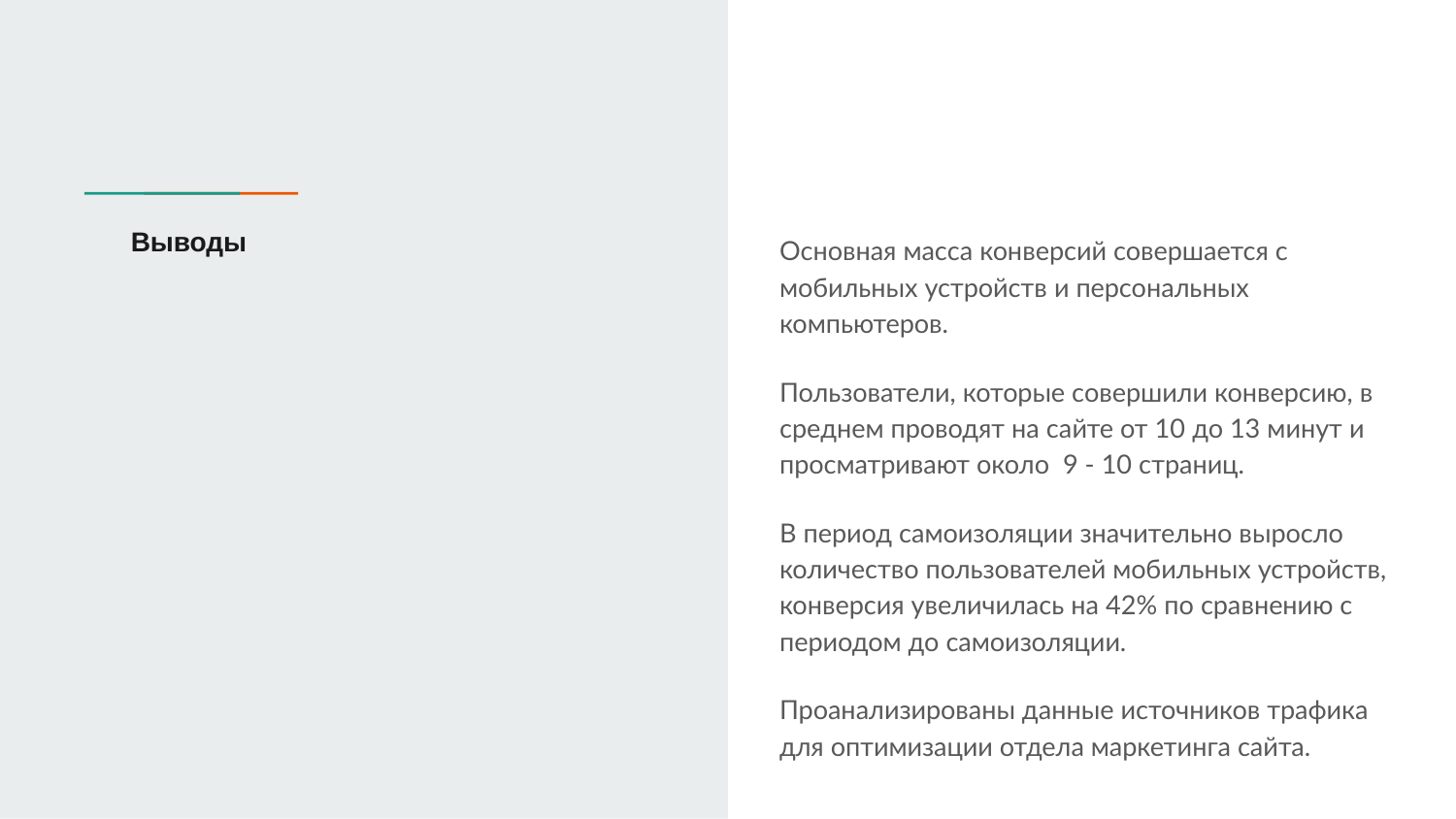

# Выводы
Основная масса конверсий совершается с мобильных устройств и персональных компьютеров.
Пользователи, которые совершили конверсию, в среднем проводят на сайте от 10 до 13 минут и просматривают около  9 - 10 страниц.
В период самоизоляции значительно выросло количество пользователей мобильных устройств, конверсия увеличилась на 42% по сравнению с периодом до самоизоляции.
Проанализированы данные источников трафика для оптимизации отдела маркетинга сайта.